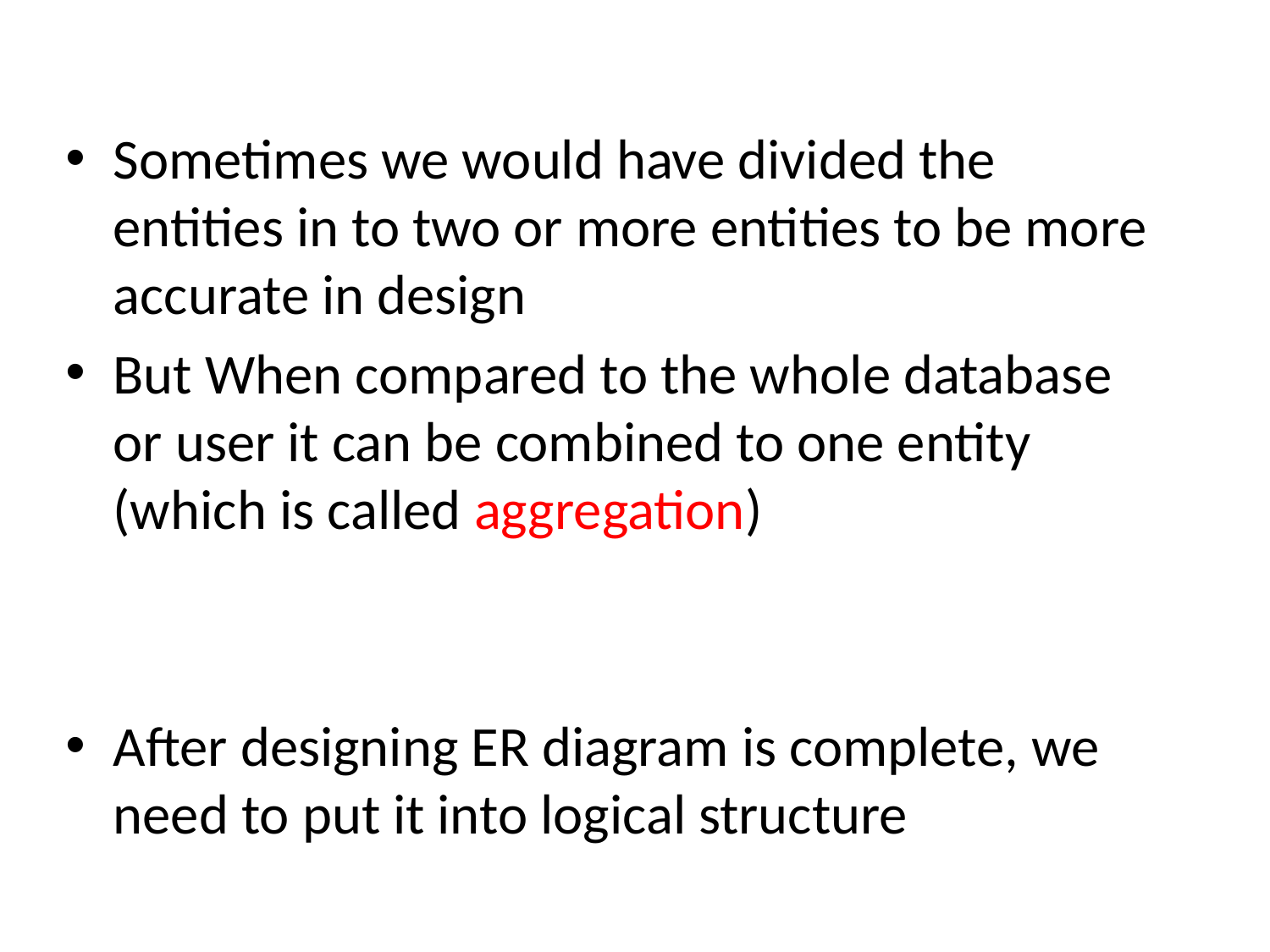

Sometimes we would have divided the entities in to two or more entities to be more accurate in design
But When compared to the whole database or user it can be combined to one entity (which is called aggregation)

After designing ER diagram is complete, we need to put it into logical structure